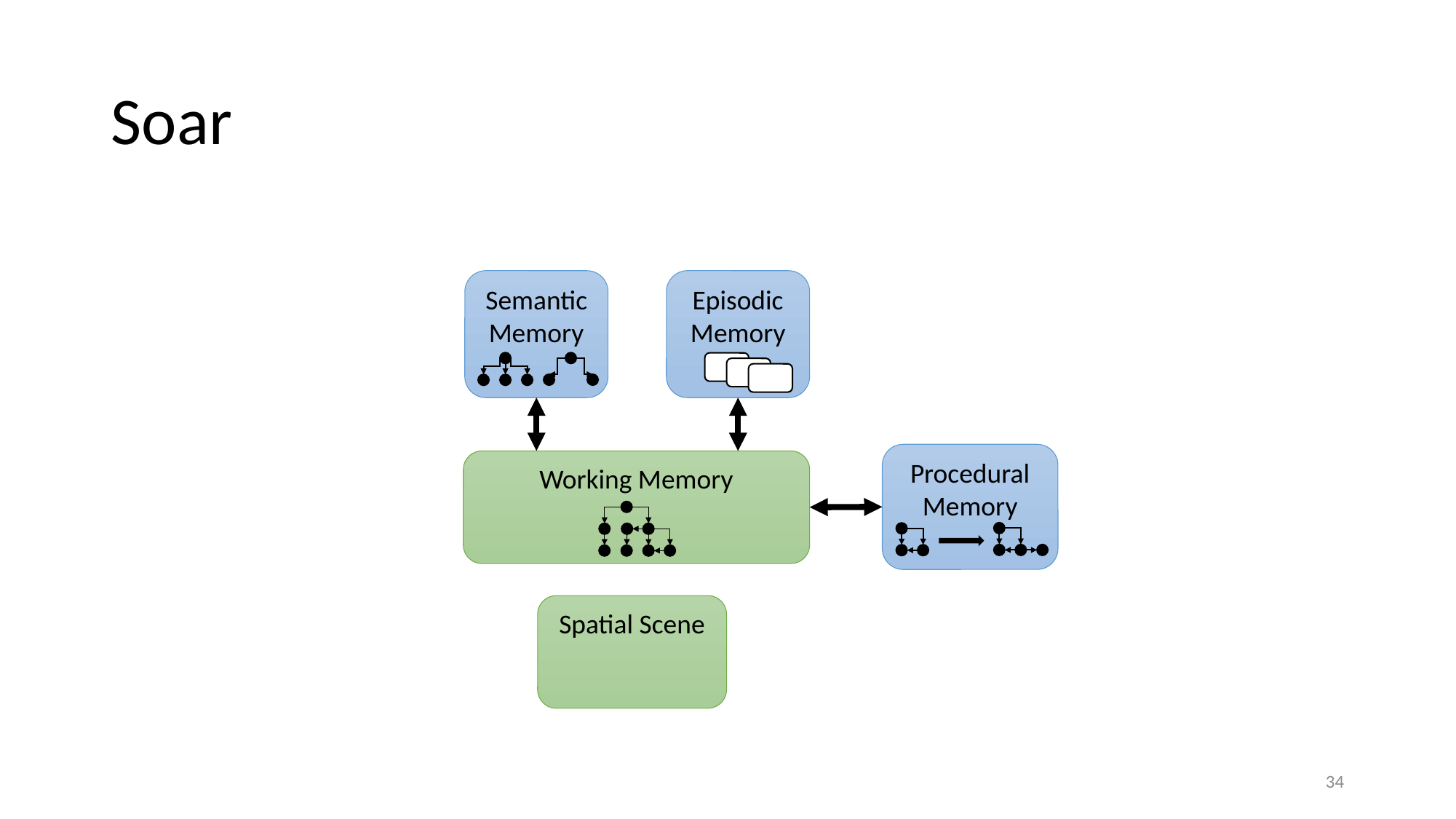

# Soar
Semantic Memory

Episodic Memory

Procedural Memory

Working Memory

Spatial Scene
34